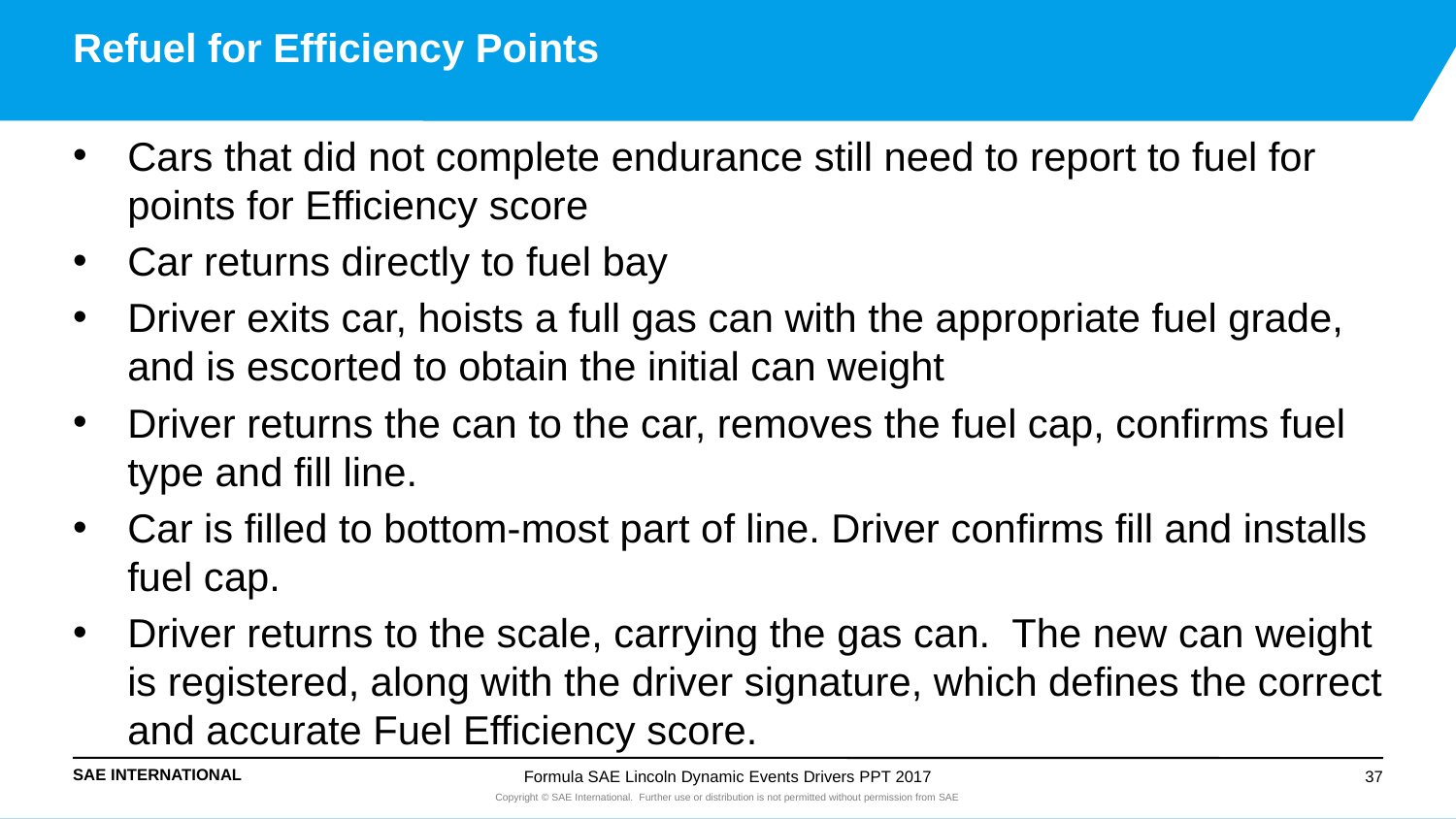

# Refuel for Efficiency Points
Cars that did not complete endurance still need to report to fuel for points for Efficiency score
Car returns directly to fuel bay
Driver exits car, hoists a full gas can with the appropriate fuel grade, and is escorted to obtain the initial can weight
Driver returns the can to the car, removes the fuel cap, confirms fuel type and fill line.
Car is filled to bottom-most part of line. Driver confirms fill and installs fuel cap.
Driver returns to the scale, carrying the gas can.  The new can weight is registered, along with the driver signature, which defines the correct and accurate Fuel Efficiency score.

Formula SAE Lincoln Dynamic Events Drivers PPT 2017
37